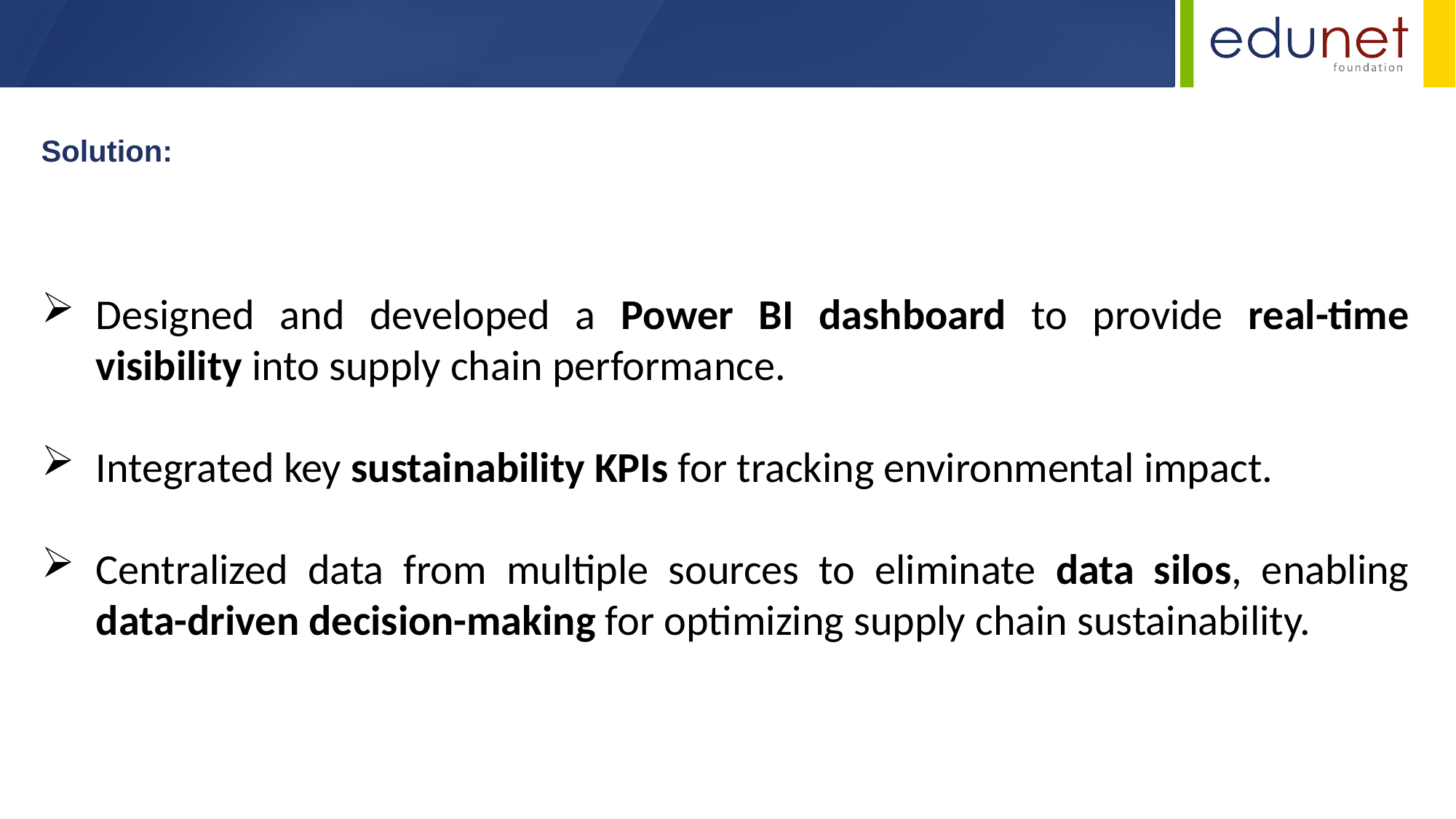

Solution:

Designed and developed a Power BI dashboard to provide real-time visibility into supply chain performance.

Integrated key sustainability KPIs for tracking environmental impact.

Centralized data from multiple sources to eliminate data silos, enabling data-driven decision-making for optimizing supply chain sustainability.